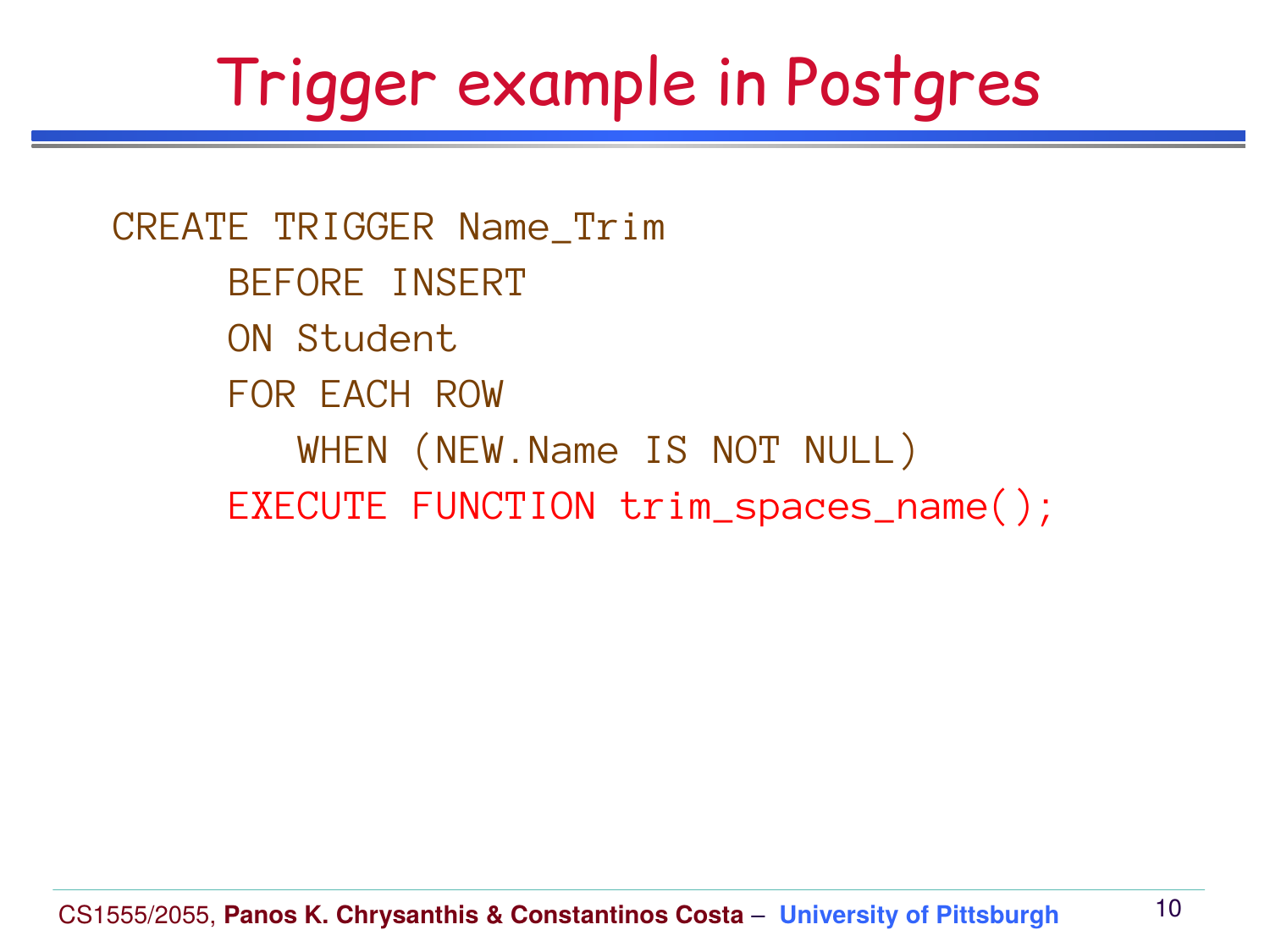

# Trigger example in Postgres
CREATE TRIGGER Name_Trim
     BEFORE INSERT
     ON Student
     FOR EACH ROW
        WHEN (NEW.Name IS NOT NULL)
     EXECUTE FUNCTION trim_spaces_name();